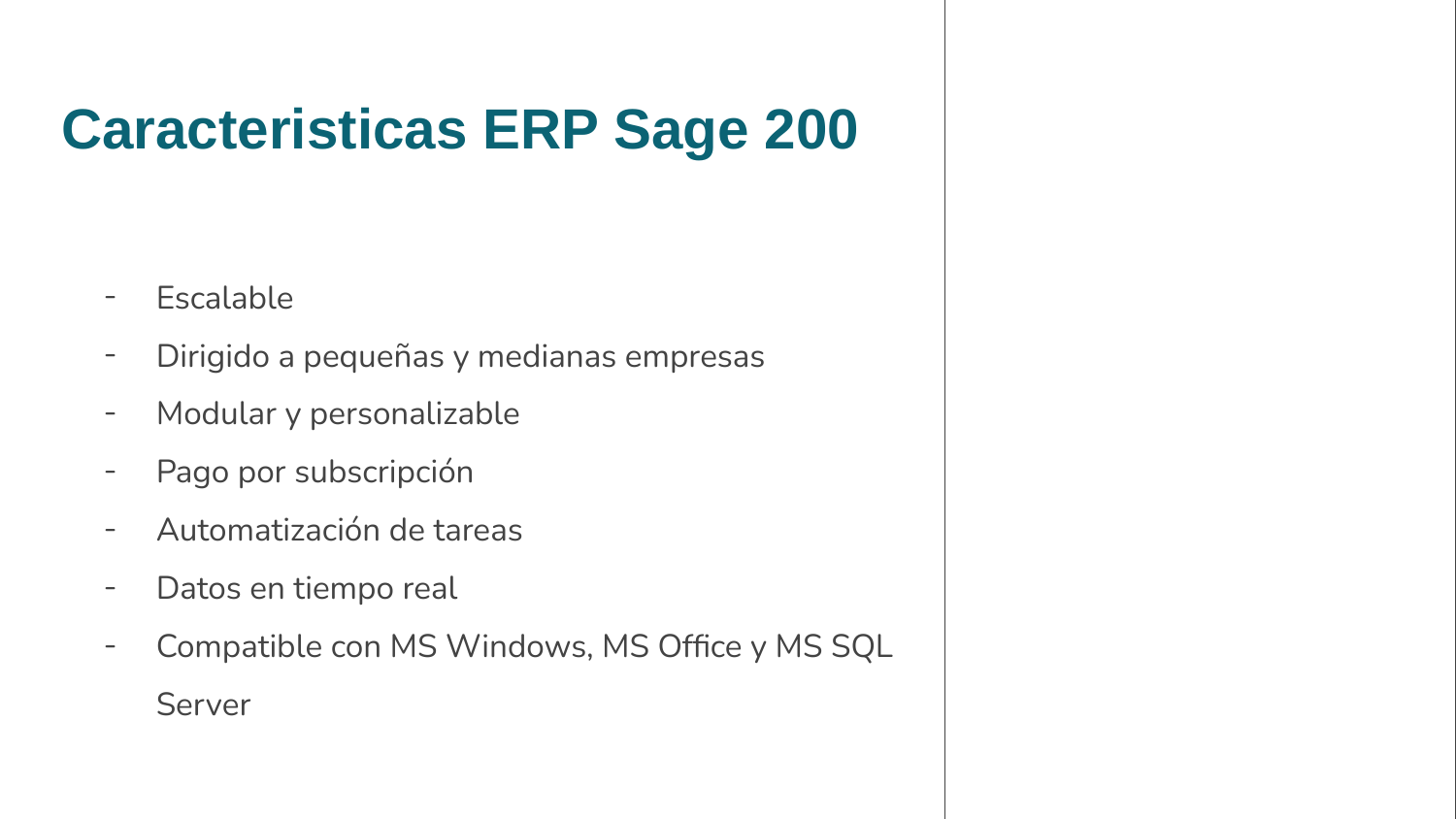

Caracteristicas ERP Sage 200

Escalable
Dirigido a pequeñas y medianas empresas
Modular y personalizable
Pago por subscripción
Automatización de tareas
Datos en tiempo real
Compatible con MS Windows, MS Office y MS SQL Server